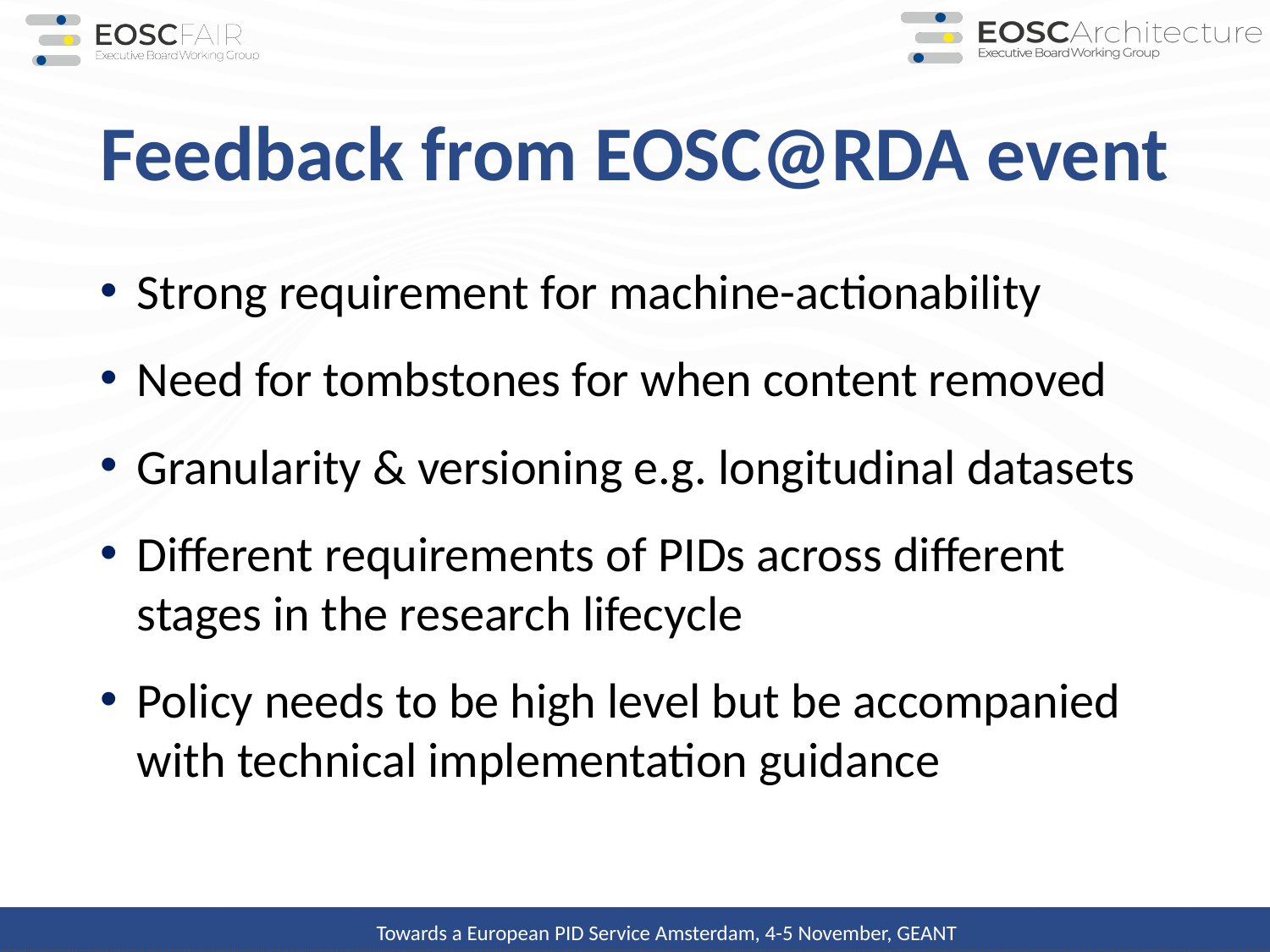

# Feedback from EOSC@RDA event
Strong requirement for machine-actionability
Need for tombstones for when content removed
Granularity & versioning e.g. longitudinal datasets
Different requirements of PIDs across different stages in the research lifecycle
Policy needs to be high level but be accompanied with technical implementation guidance
Towards a European PID Service Amsterdam, 4-5 November, GEANT